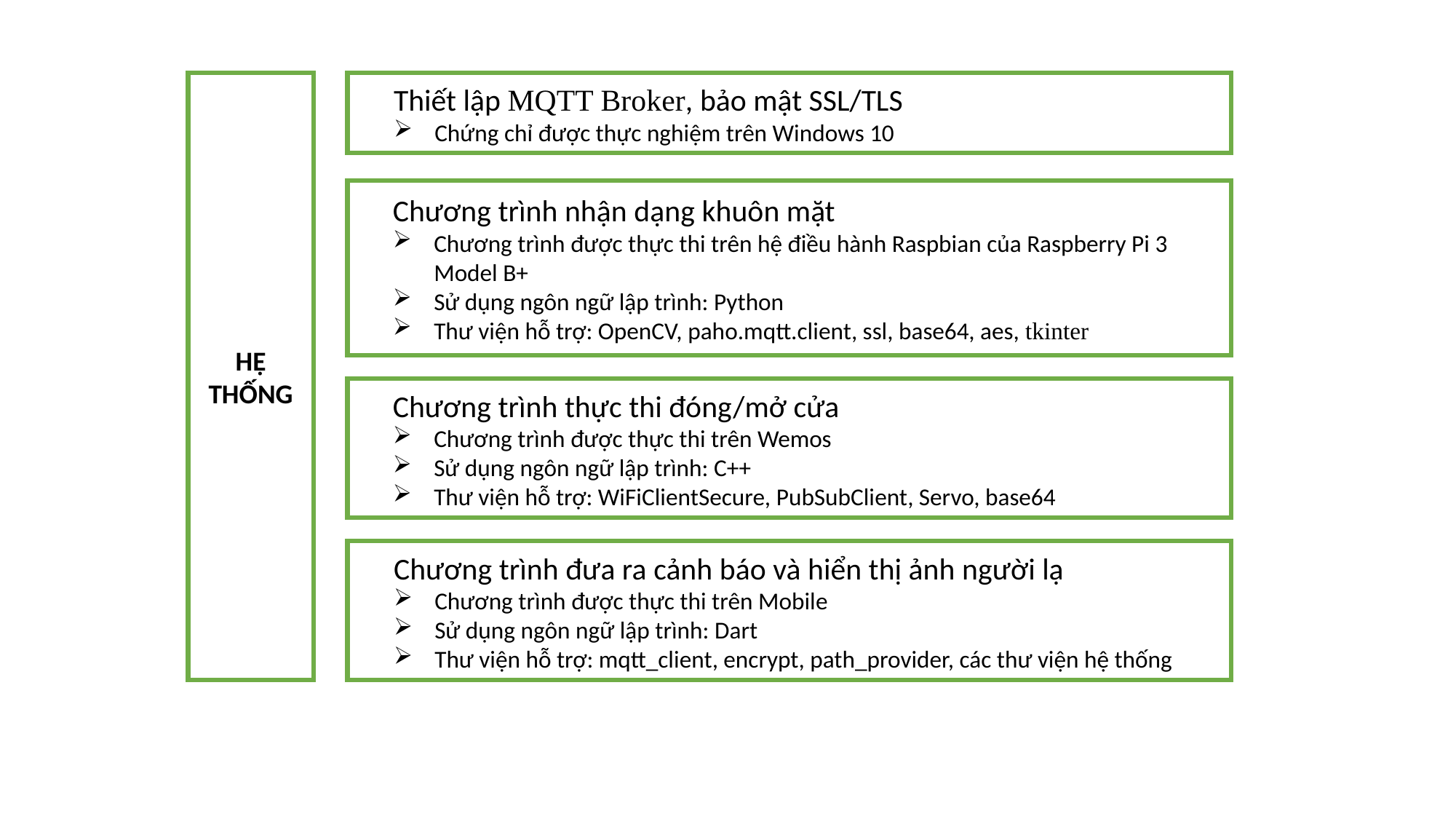

HỆ THỐNG

Thiết lập MQTT Broker, bảo mật SSL/TLS
Chứng chỉ được thực nghiệm trên Windows 10

Chương trình nhận dạng khuôn mặt
Chương trình được thực thi trên hệ điều hành Raspbian của Raspberry Pi 3 Model B+
Sử dụng ngôn ngữ lập trình: Python
Thư viện hỗ trợ: OpenCV, paho.mqtt.client, ssl, base64, aes, tkinter

Chương trình thực thi đóng/mở cửa
Chương trình được thực thi trên Wemos
Sử dụng ngôn ngữ lập trình: C++
Thư viện hỗ trợ: WiFiClientSecure, PubSubClient, Servo, base64

Chương trình đưa ra cảnh báo và hiển thị ảnh người lạ
Chương trình được thực thi trên Mobile
Sử dụng ngôn ngữ lập trình: Dart
Thư viện hỗ trợ: mqtt_client, encrypt, path_provider, các thư viện hệ thống